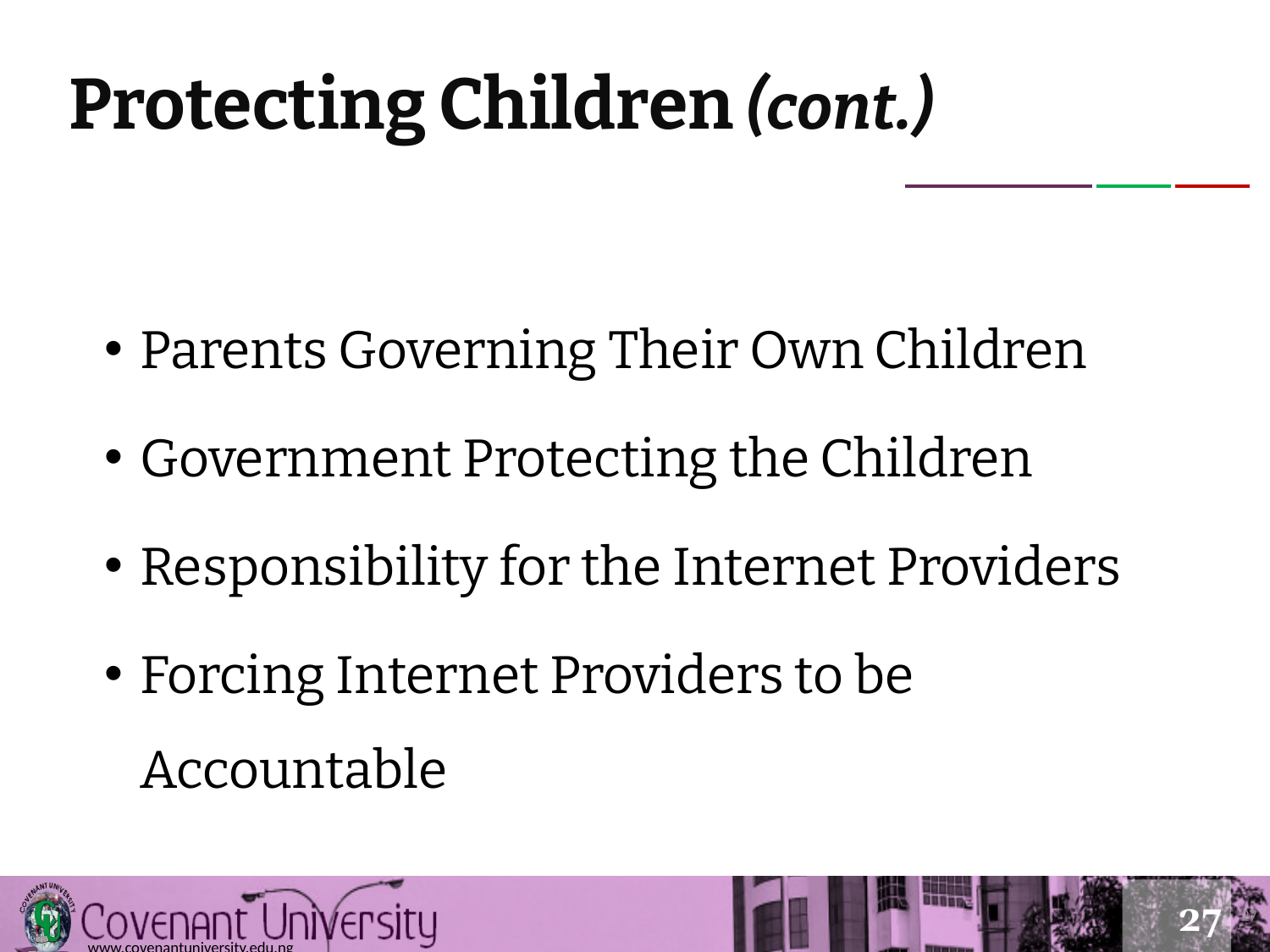

# Protecting Children (cont.)
Parents Governing Their Own Children
Government Protecting the Children
Responsibility for the Internet Providers
Forcing Internet Providers to be Accountable

27